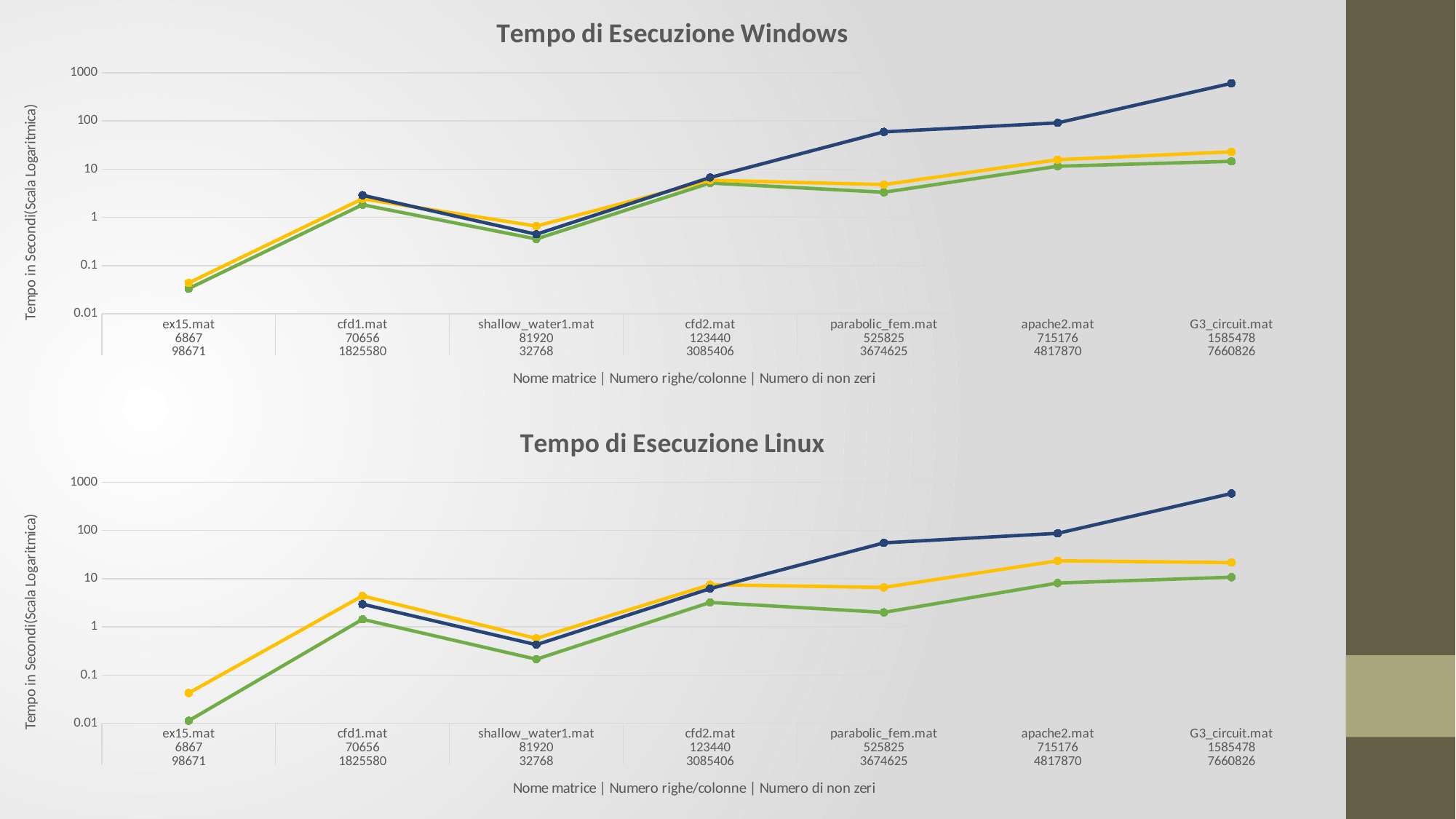

### Chart: Tempo di Esecuzione Windows

| Category | Matlab Windows | Octave Windows | Scilab Windows  |
|---|---|---|---|
| ex15.mat | 0.0334 | 0.0437 | None |
| cfd1.mat | 1.8279 | 2.4327 | 2.8845 |
| shallow_water1.mat | 0.3564 | 0.6593 | 0.4466 |
| cfd2.mat | 5.1597 | 5.9051 | 6.7203 |
| parabolic_fem.mat | 3.3227 | 4.7892 | 59.4637 |
| apache2.mat | 11.5238 | 15.7474 | 91.4294 |
| G3_circuit.mat | 14.5872 | 22.9353 | 604.7214 |

### Chart: Tempo di Esecuzione Linux

| Category | Matlab Linux | Octave Linux | Scilab Linux |
|---|---|---|---|
| ex15.mat | 0.0113 | 0.0425 | None |
| cfd1.mat | 1.4369 | 4.4045 | 2.9613 |
| shallow_water1.mat | 0.2133 | 0.5755 | 0.4264 |
| cfd2.mat | 3.2239 | 7.5087 | 6.2182 |
| parabolic_fem.mat | 2.0021 | 6.5828 | 55.3358 |
| apache2.mat | 8.1362 | 23.5168 | 87.2614 |
| G3_circuit.mat | 10.7362 | 21.5702 | 584.6456 |